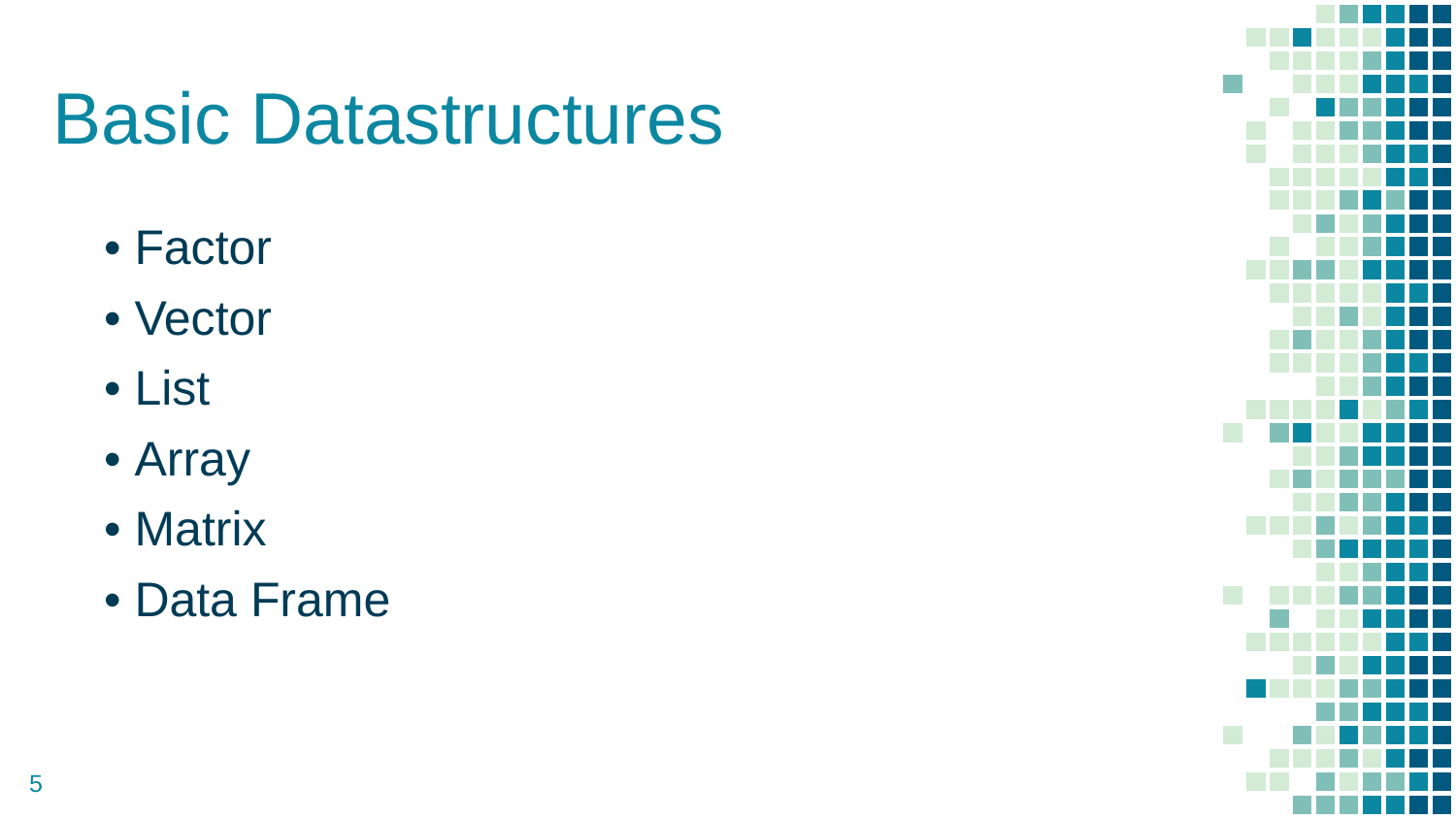

# Basic Datastructures
• Factor
• Vector
• List
• Array
• Matrix
• Data Frame

5